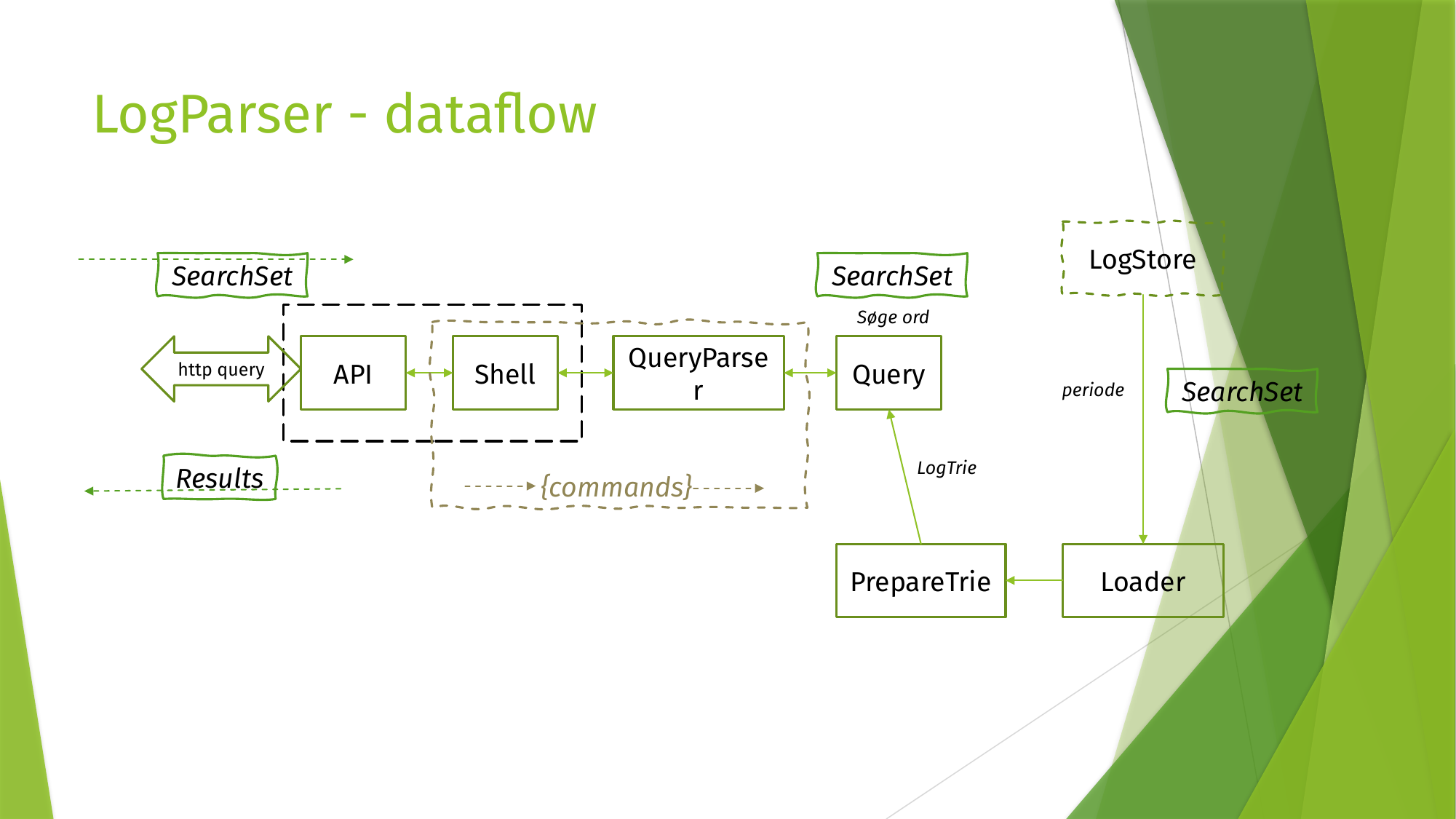

# LogParser - dataflow
LogStore
SearchSet
SearchSet
Søge ord

http query
API
Shell
QueryParser
Query
SearchSet
periode
LogTrie
Results
{commands}
Loader
PrepareTrie